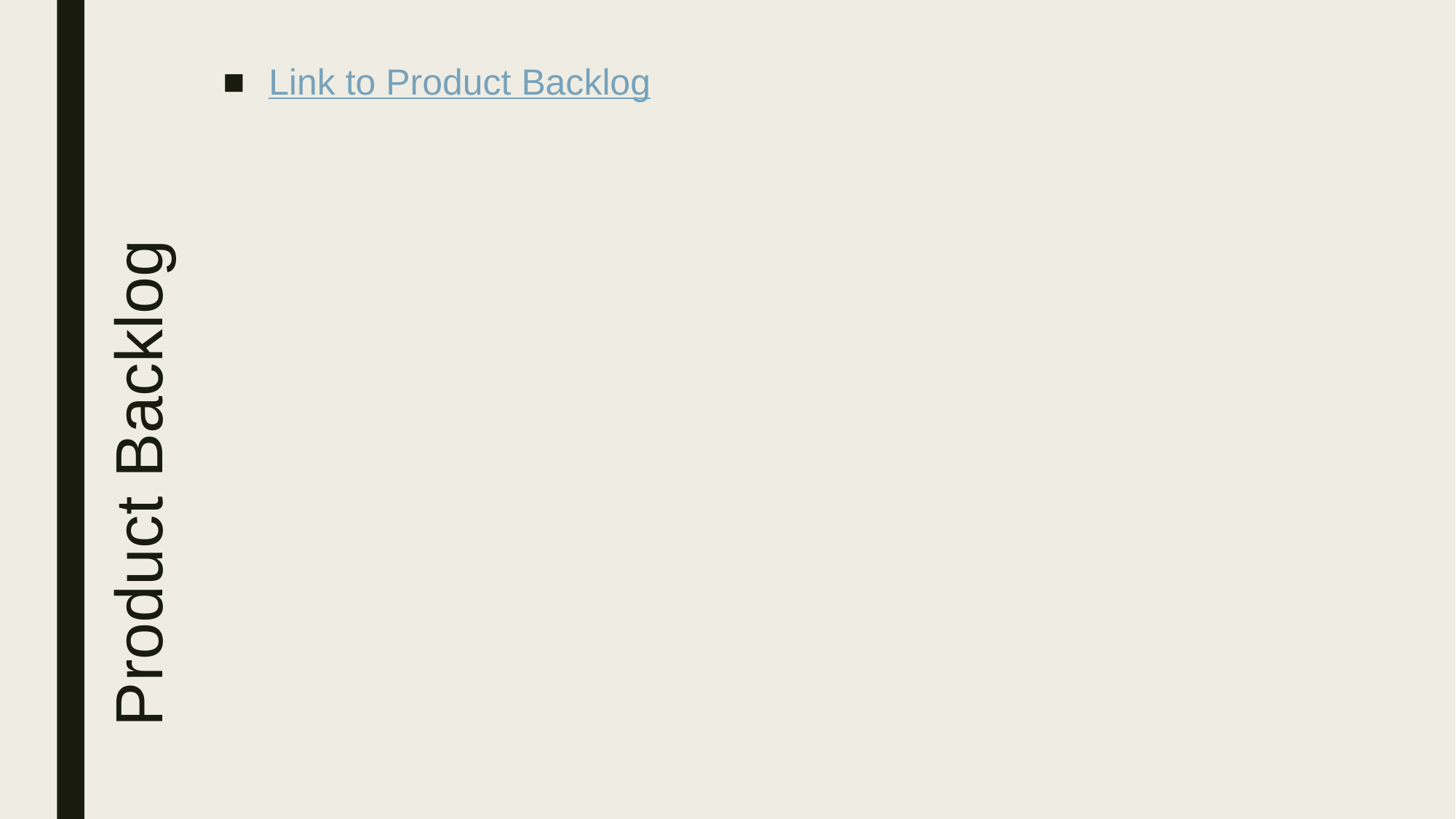

Link to Product Backlog
# Product Backlog